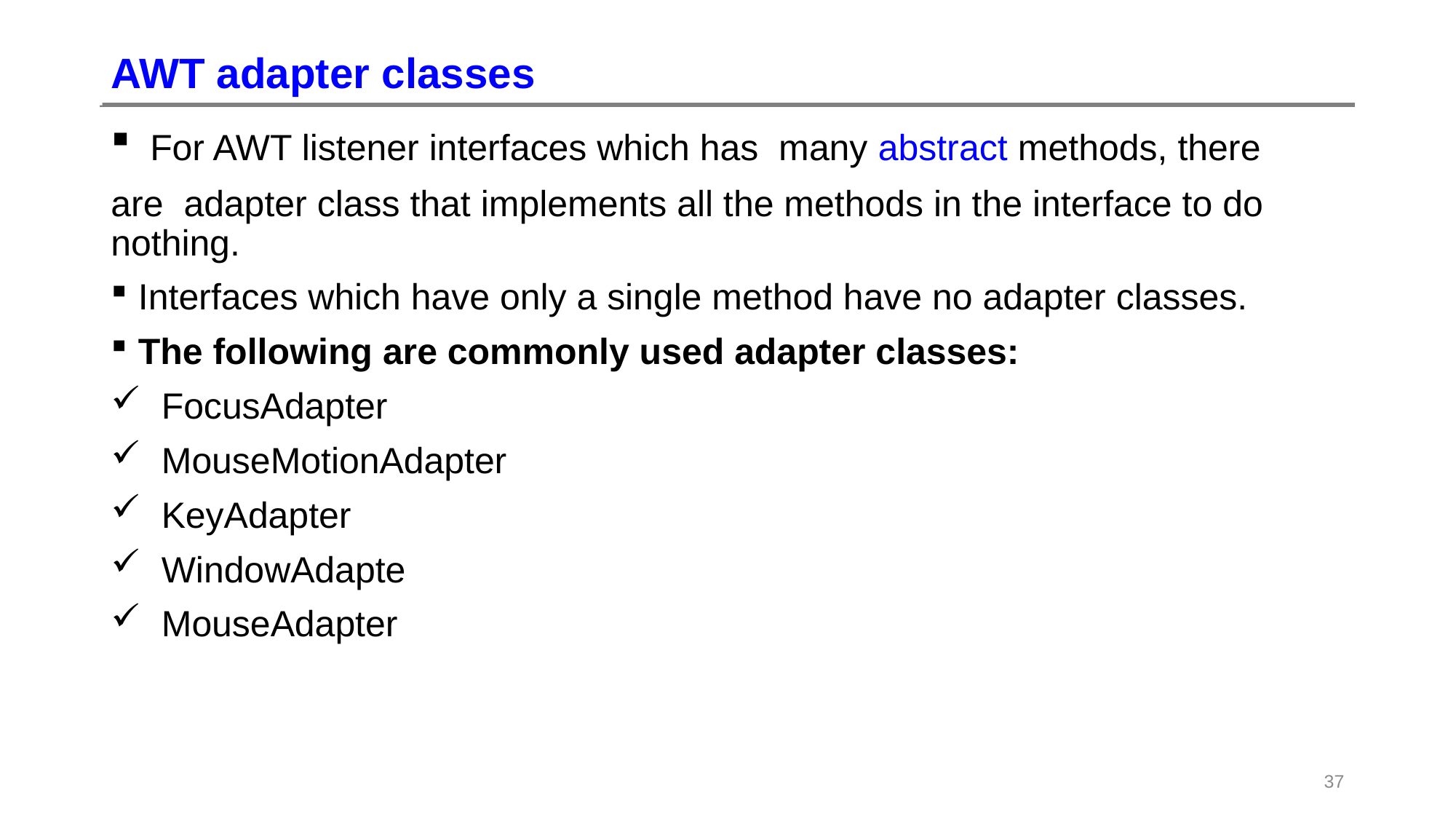

# AWT adapter classes
 For AWT listener interfaces which has  many abstract methods, there
are  adapter class that implements all the methods in the interface to do nothing.
Interfaces which have only a single method have no adapter classes.
The following are commonly used adapter classes:
  FocusAdapter
  MouseMotionAdapter
  KeyAdapter
  WindowAdapte
  MouseAdapter
37